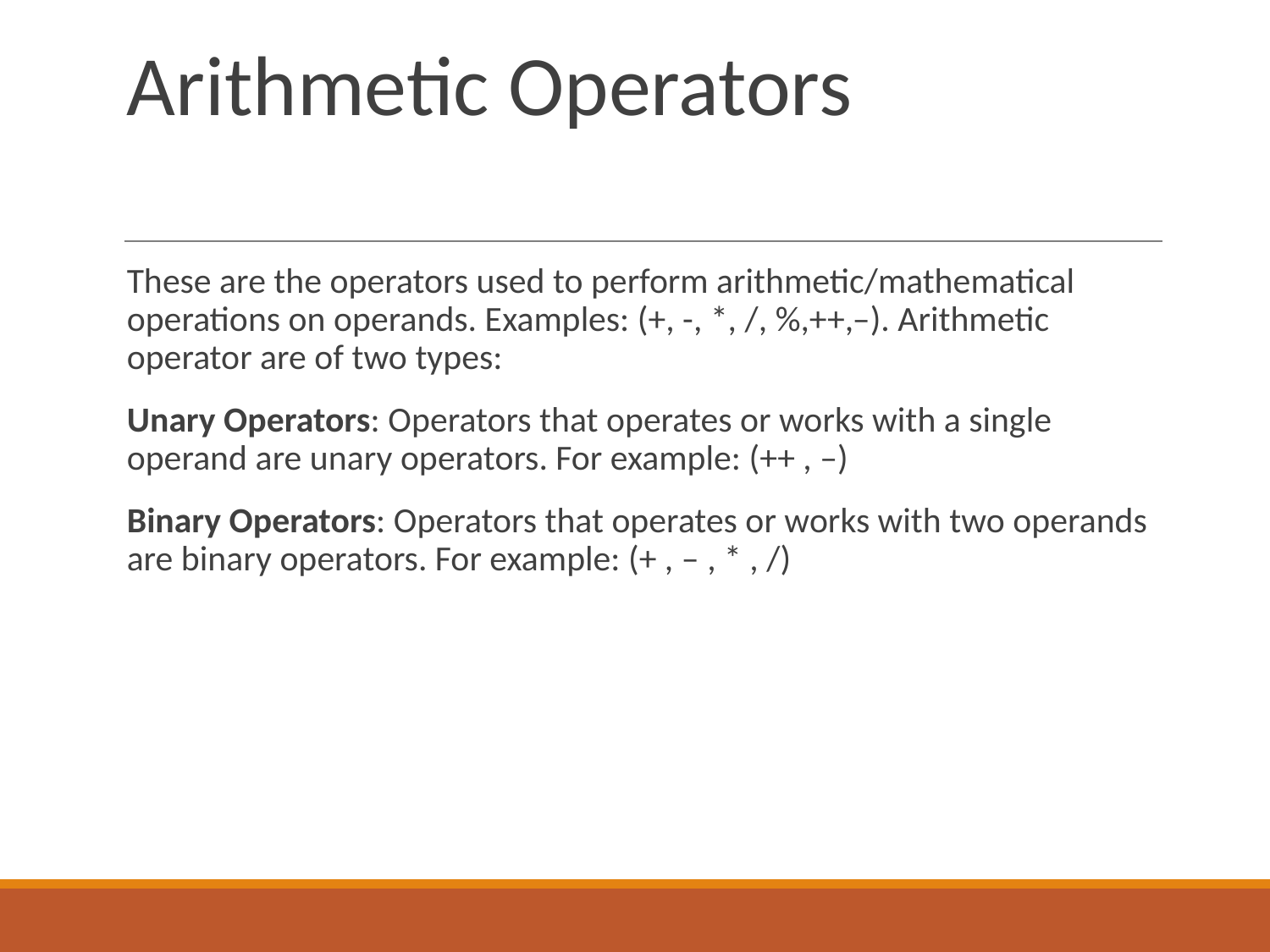

# Arithmetic Operators
These are the operators used to perform arithmetic/mathematical operations on operands. Examples: (+, -, *, /, %,++,–). Arithmetic operator are of two types:
Unary Operators: Operators that operates or works with a single operand are unary operators. For example: (++ , –)
Binary Operators: Operators that operates or works with two operands are binary operators. For example: (+ , – , * , /)